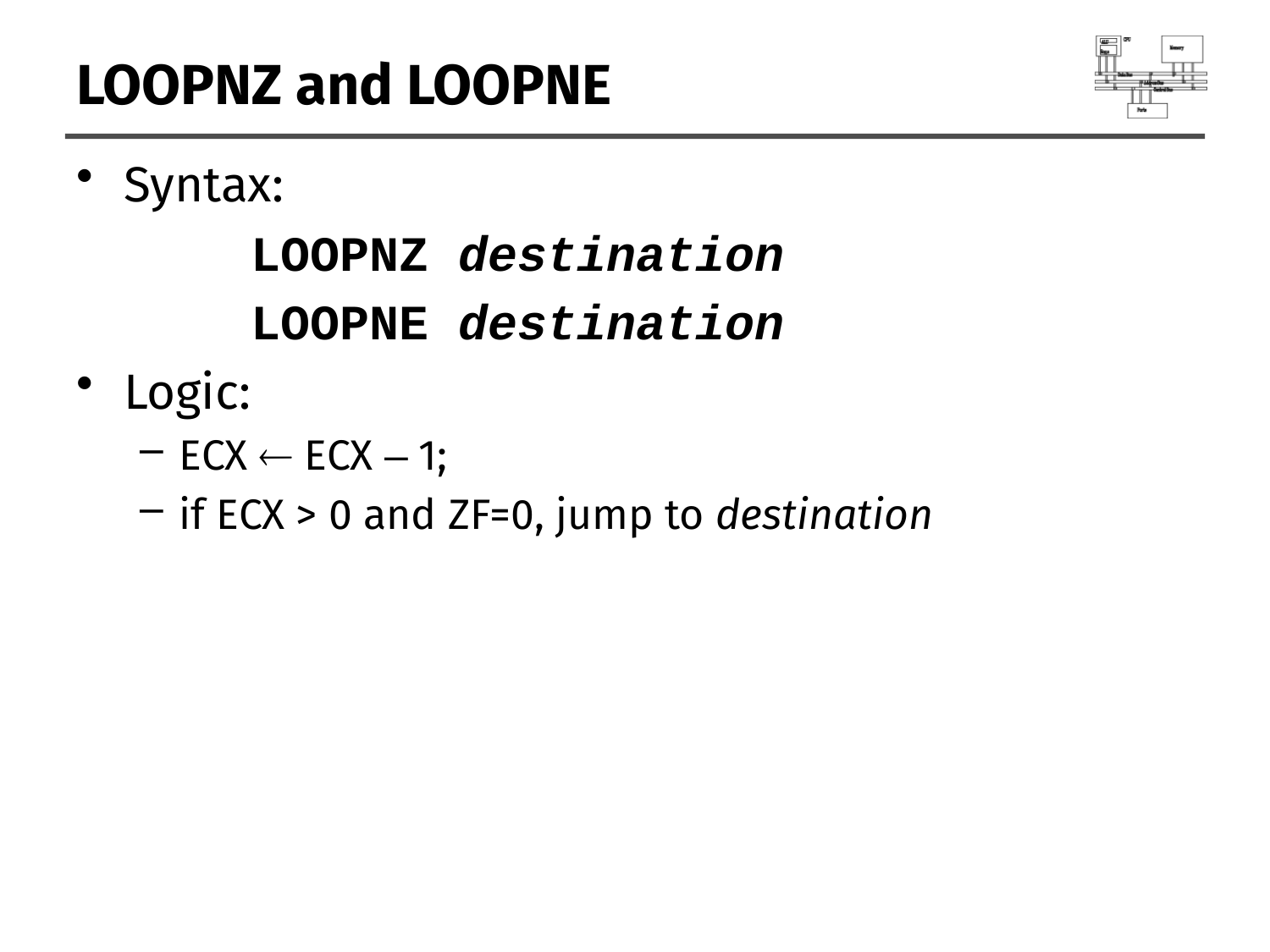

# LOOPNZ and LOOPNE
Syntax:
		LOOPNZ destination
		LOOPNE destination
Logic:
ECX ← ECX – 1;
if ECX > 0 and ZF=0, jump to destination